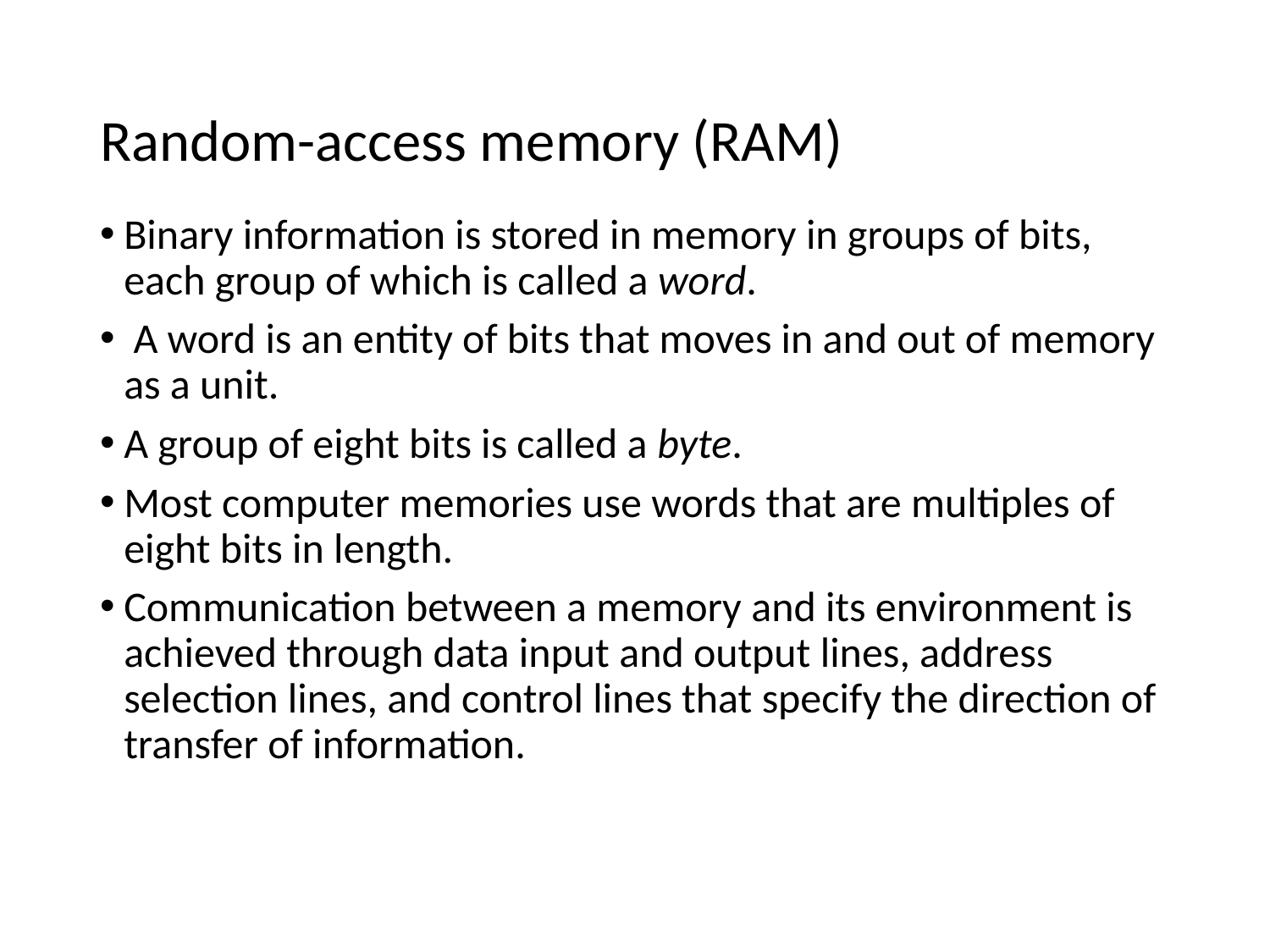

# Random-access memory (RAM)
Binary information is stored in memory in groups of bits, each group of which is called a word.
 A word is an entity of bits that moves in and out of memory as a unit.
A group of eight bits is called a byte.
Most computer memories use words that are multiples of eight bits in length.
Communication between a memory and its environment is achieved through data input and output lines, address selection lines, and control lines that specify the direction of transfer of information.